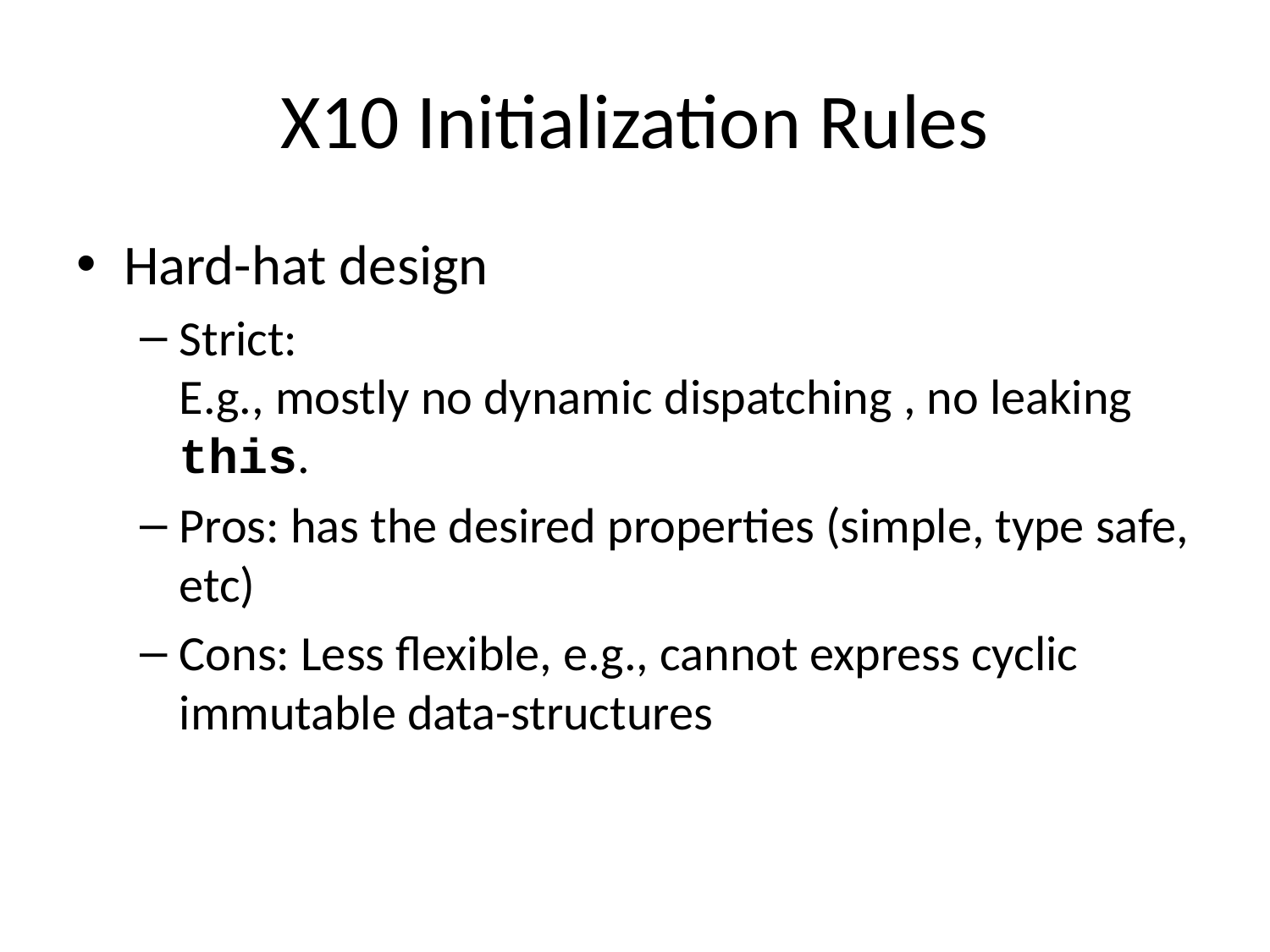

# X10 Initialization Rules
Hard-hat design
Strict:
E.g., mostly no dynamic dispatching , no leaking this.
Pros: has the desired properties (simple, type safe, etc)
Cons: Less flexible, e.g., cannot express cyclic immutable data-structures